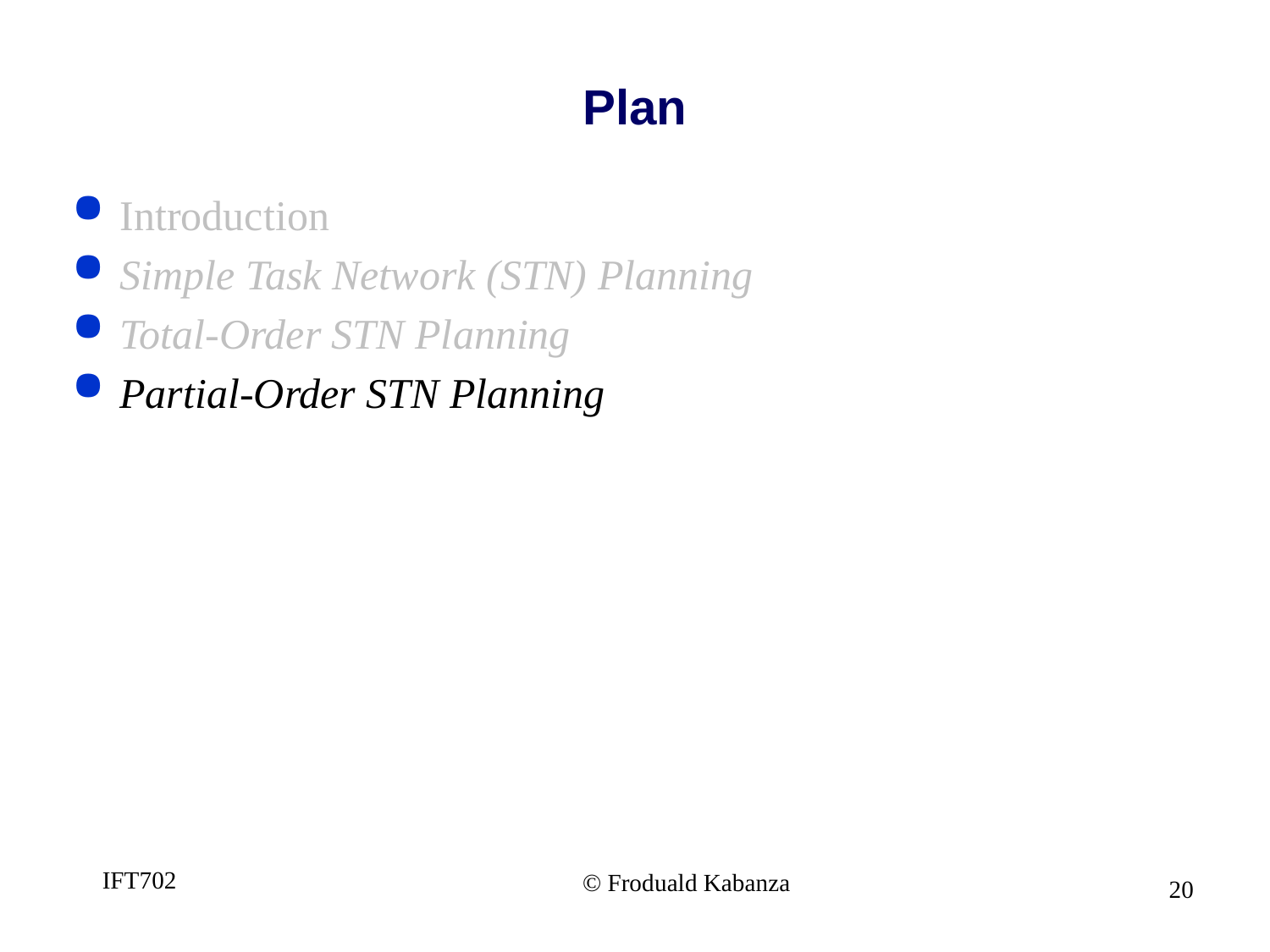

Plan
Introduction
Simple Task Network (STN) Planning
Total-Order STN Planning
Partial-Order STN Planning
IFT702
© Froduald Kabanza
20